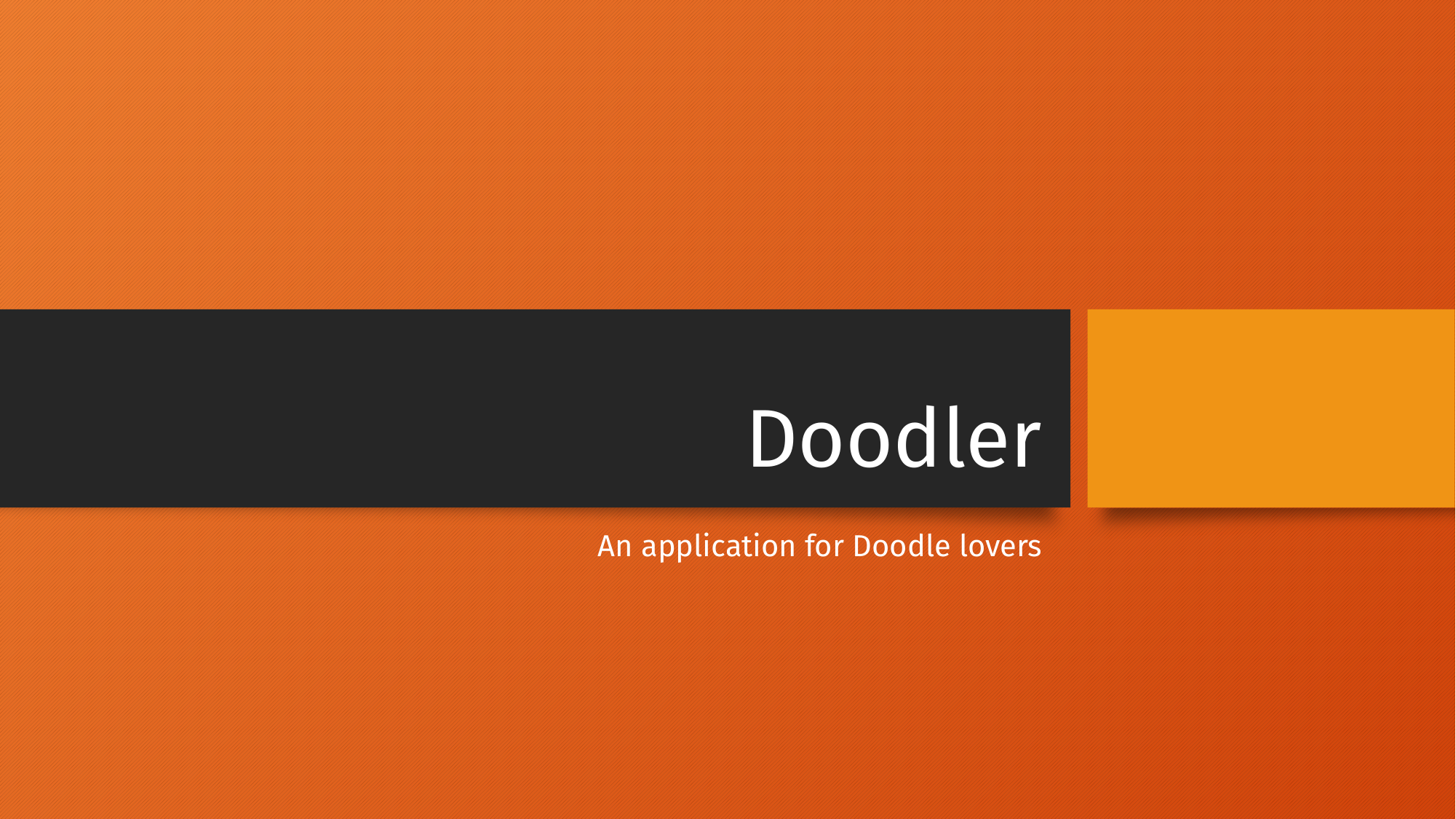

# Doodler
An application for Doodle lovers